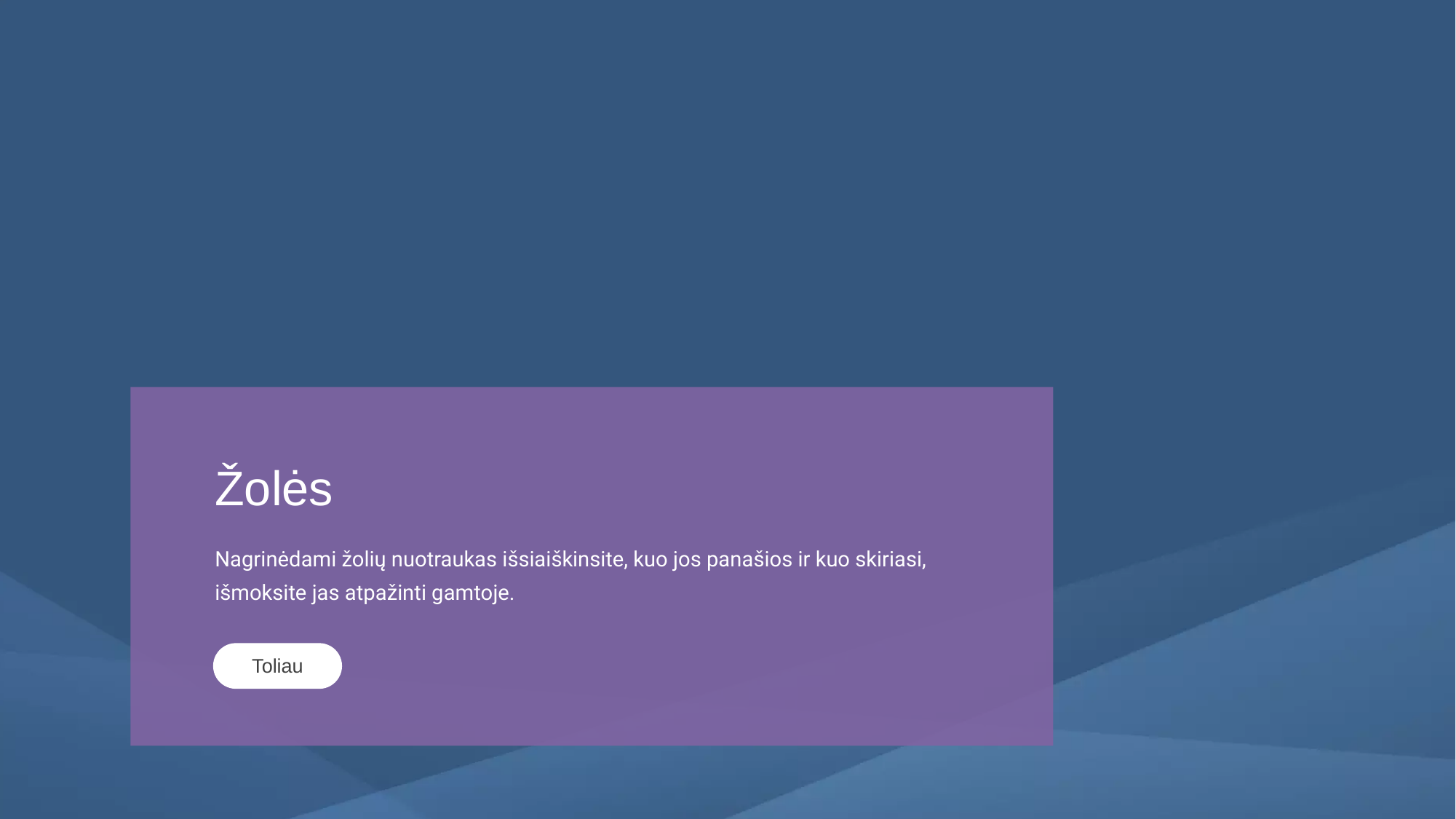

# Žolės
Nagrinėdami žolių nuotraukas išsiaiškinsite, kuo jos panašios ir kuo skiriasi, išmoksite jas atpažinti gamtoje.
Toliau